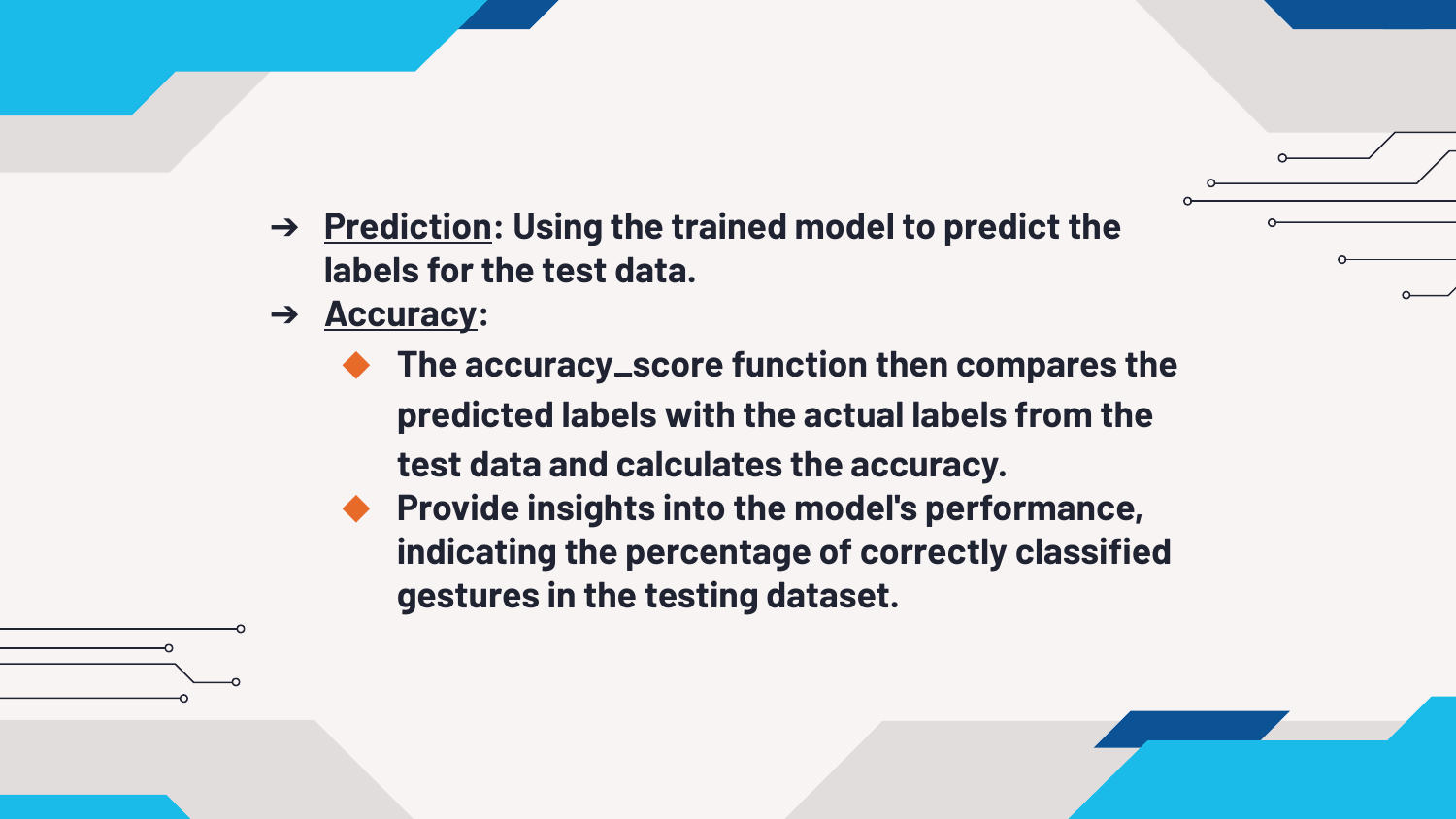

# Prediction: Using the trained model to predict the labels for the test data.
Accuracy:
The accuracy_score function then compares the predicted labels with the actual labels from the test data and calculates the accuracy.
Provide insights into the model's performance, indicating the percentage of correctly classified gestures in the testing dataset.